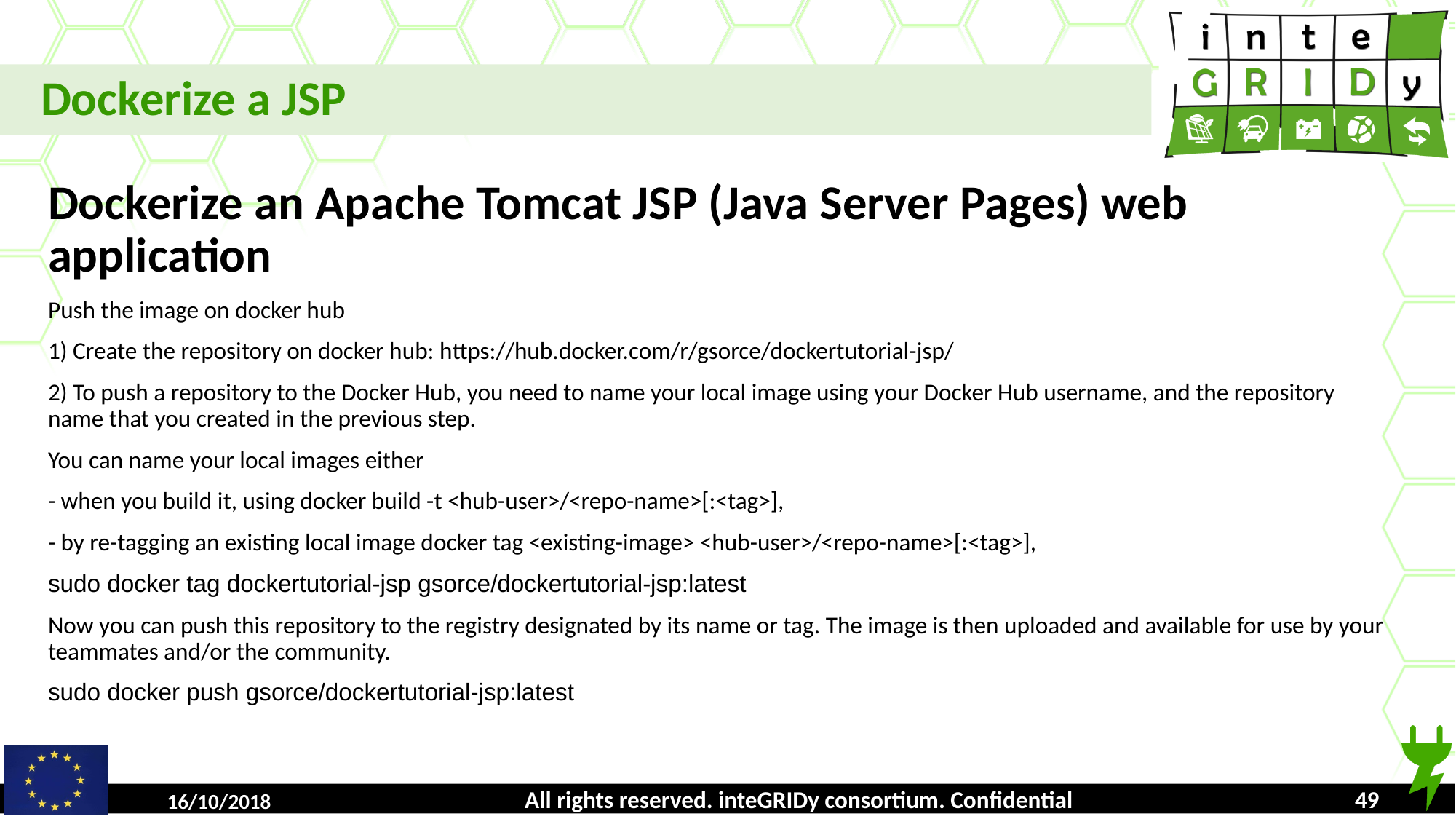

Dockerize a JSP
Dockerize an Apache Tomcat JSP (Java Server Pages) web application
Push the image on docker hub
1) Create the repository on docker hub: https://hub.docker.com/r/gsorce/dockertutorial-jsp/
2) To push a repository to the Docker Hub, you need to name your local image using your Docker Hub username, and the repository name that you created in the previous step.
You can name your local images either
- when you build it, using docker build -t <hub-user>/<repo-name>[:<tag>],
- by re-tagging an existing local image docker tag <existing-image> <hub-user>/<repo-name>[:<tag>],
sudo docker tag dockertutorial-jsp gsorce/dockertutorial-jsp:latest
Now you can push this repository to the registry designated by its name or tag. The image is then uploaded and available for use by your teammates and/or the community.
sudo docker push gsorce/dockertutorial-jsp:latest

All rights reserved. inteGRIDy consortium. Confidential
16/10/2018
49